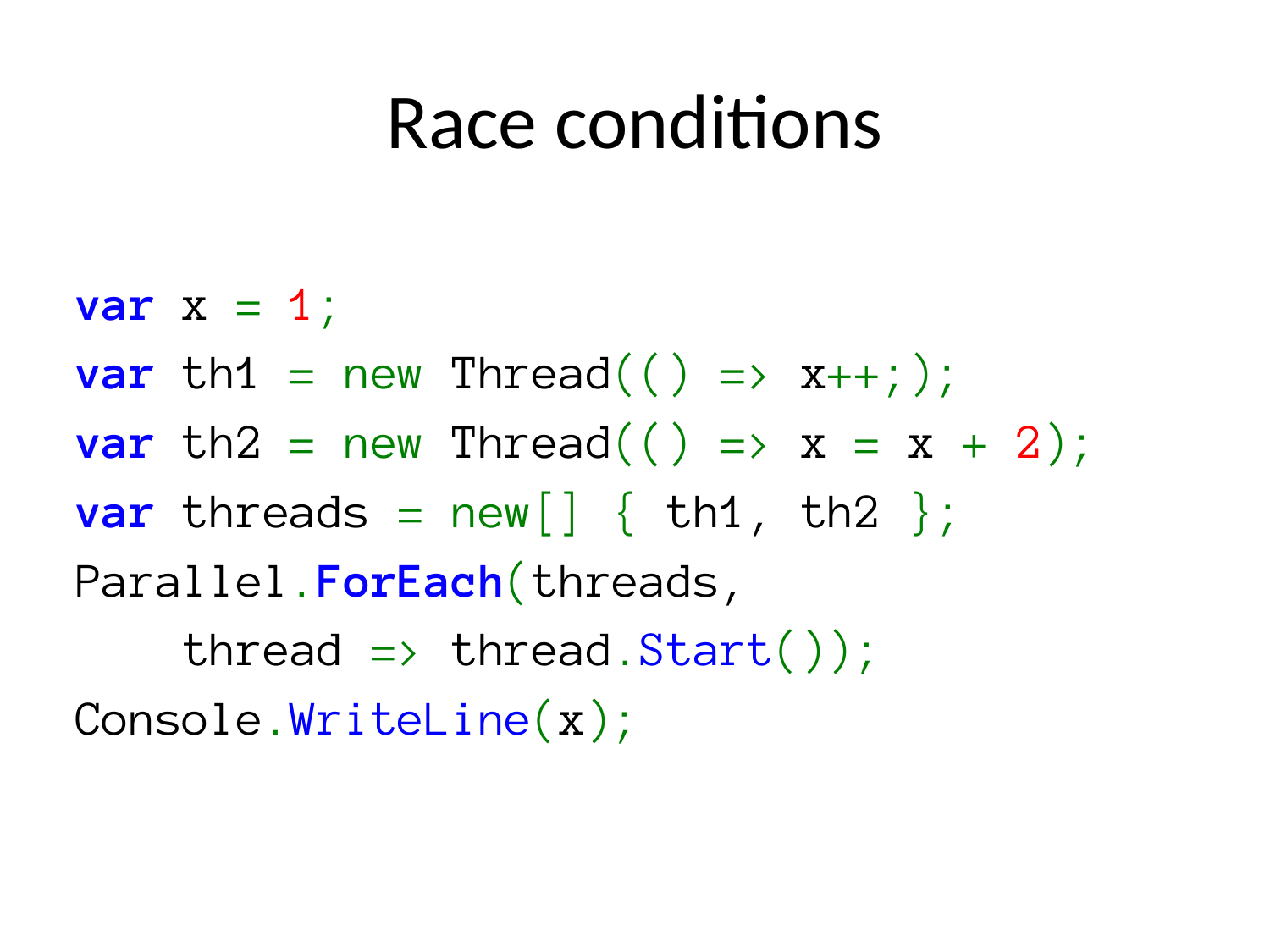

# Race conditions
var x = 1;
var th1 = new Thread(() => x++;);
var th2 = new Thread(() => x = x + 2);
var threads = new[] { th1, th2 };
Parallel.ForEach(threads,
    thread => thread.Start());
Console.WriteLine(x);